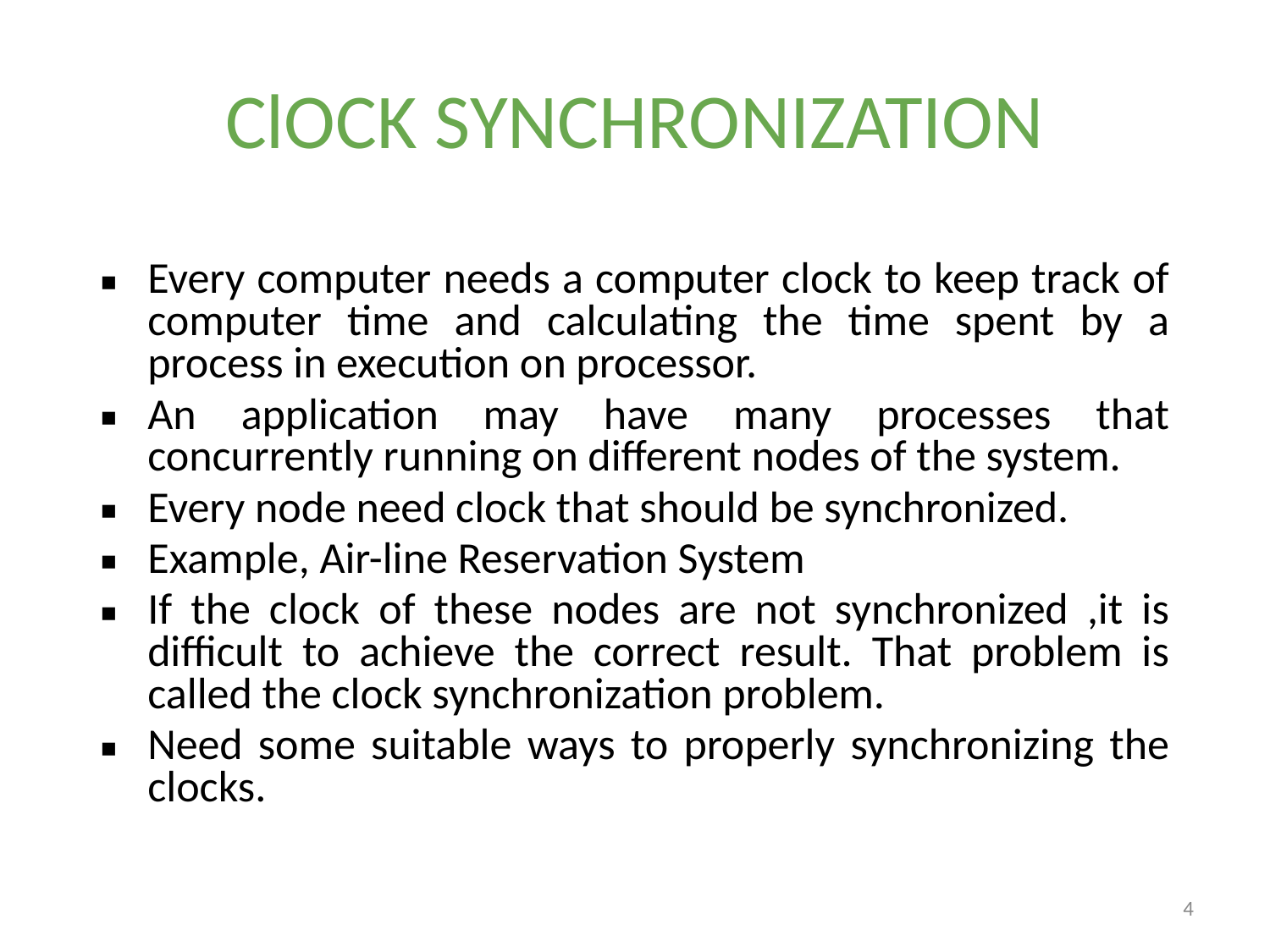

# ClOCK SYNCHRONIZATION
Every computer needs a computer clock to keep track of computer time and calculating the time spent by a process in execution on processor.
An application may have many processes that concurrently running on different nodes of the system.
Every node need clock that should be synchronized.
Example, Air-line Reservation System
If the clock of these nodes are not synchronized ,it is difficult to achieve the correct result. That problem is called the clock synchronization problem.
Need some suitable ways to properly synchronizing the clocks.
4